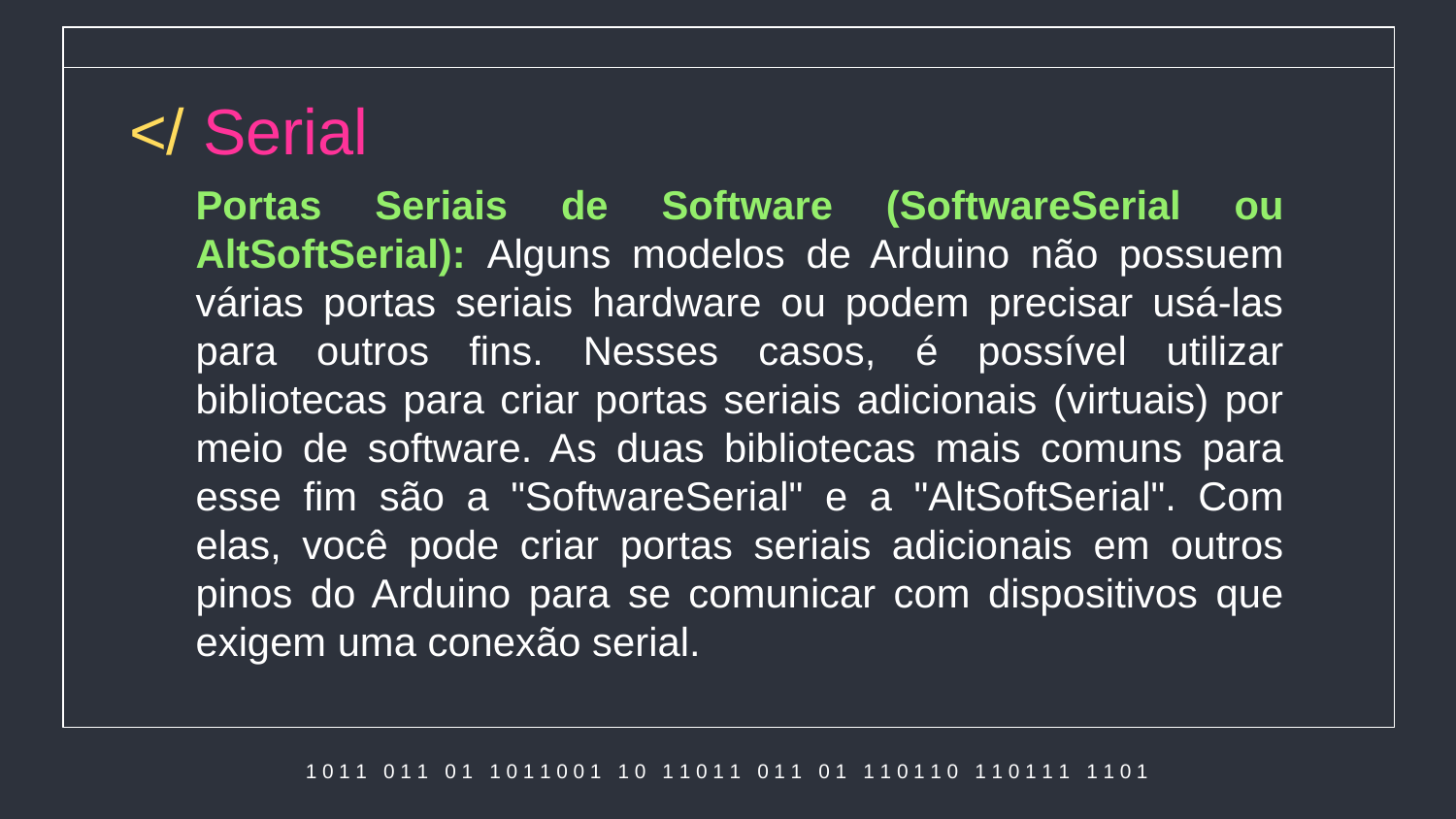

# </ Serial
Portas Seriais de Software (SoftwareSerial ou AltSoftSerial): Alguns modelos de Arduino não possuem várias portas seriais hardware ou podem precisar usá-las para outros fins. Nesses casos, é possível utilizar bibliotecas para criar portas seriais adicionais (virtuais) por meio de software. As duas bibliotecas mais comuns para esse fim são a "SoftwareSerial" e a "AltSoftSerial". Com elas, você pode criar portas seriais adicionais em outros pinos do Arduino para se comunicar com dispositivos que exigem uma conexão serial.